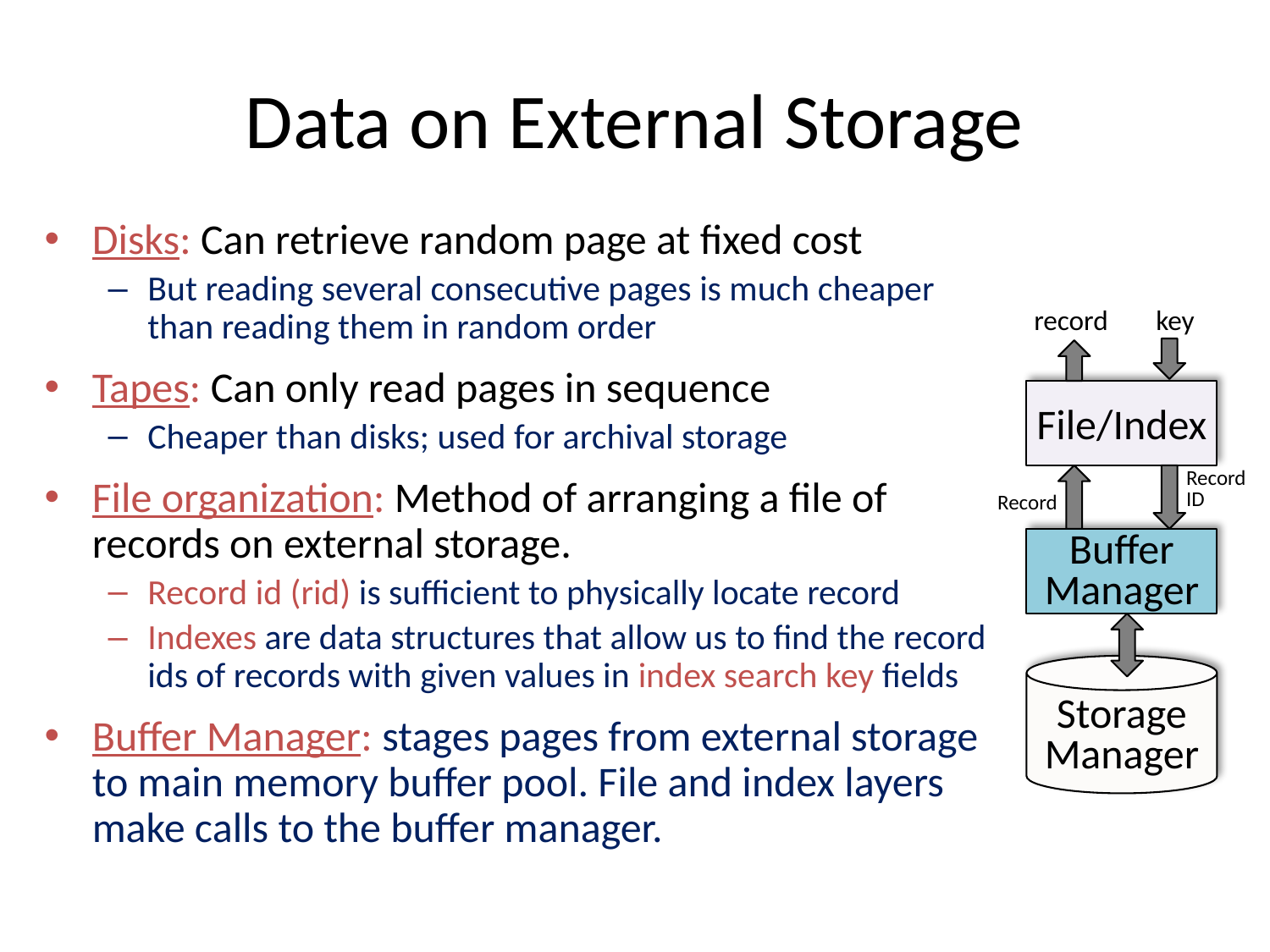

# Data on External Storage
Disks: Can retrieve random page at fixed cost
But reading several consecutive pages is much cheaper than reading them in random order
Tapes: Can only read pages in sequence
Cheaper than disks; used for archival storage
File organization: Method of arranging a file of records on external storage.
Record id (rid) is sufficient to physically locate record
Indexes are data structures that allow us to find the record ids of records with given values in index search key fields
Buffer Manager: stages pages from external storage to main memory buffer pool. File and index layers make calls to the buffer manager.
record
key

File/Index

Record
Record
ID
Buffer Manager

StorageManager